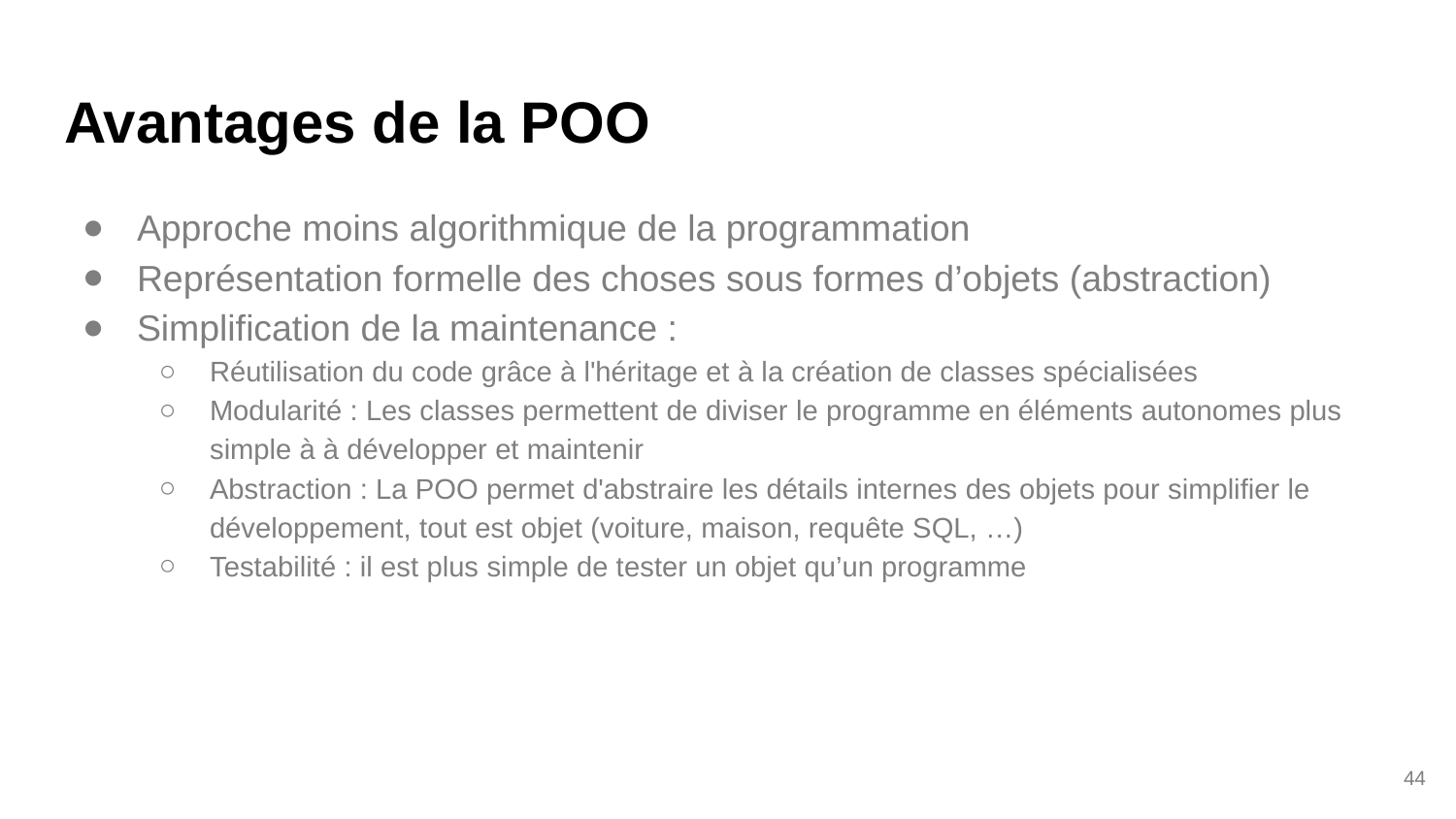

# Avantages de la POO
Approche moins algorithmique de la programmation
Représentation formelle des choses sous formes d’objets (abstraction)
Simplification de la maintenance :
Réutilisation du code grâce à l'héritage et à la création de classes spécialisées
Modularité : Les classes permettent de diviser le programme en éléments autonomes plus simple à à développer et maintenir
Abstraction : La POO permet d'abstraire les détails internes des objets pour simplifier le développement, tout est objet (voiture, maison, requête SQL, …)
Testabilité : il est plus simple de tester un objet qu’un programme
44